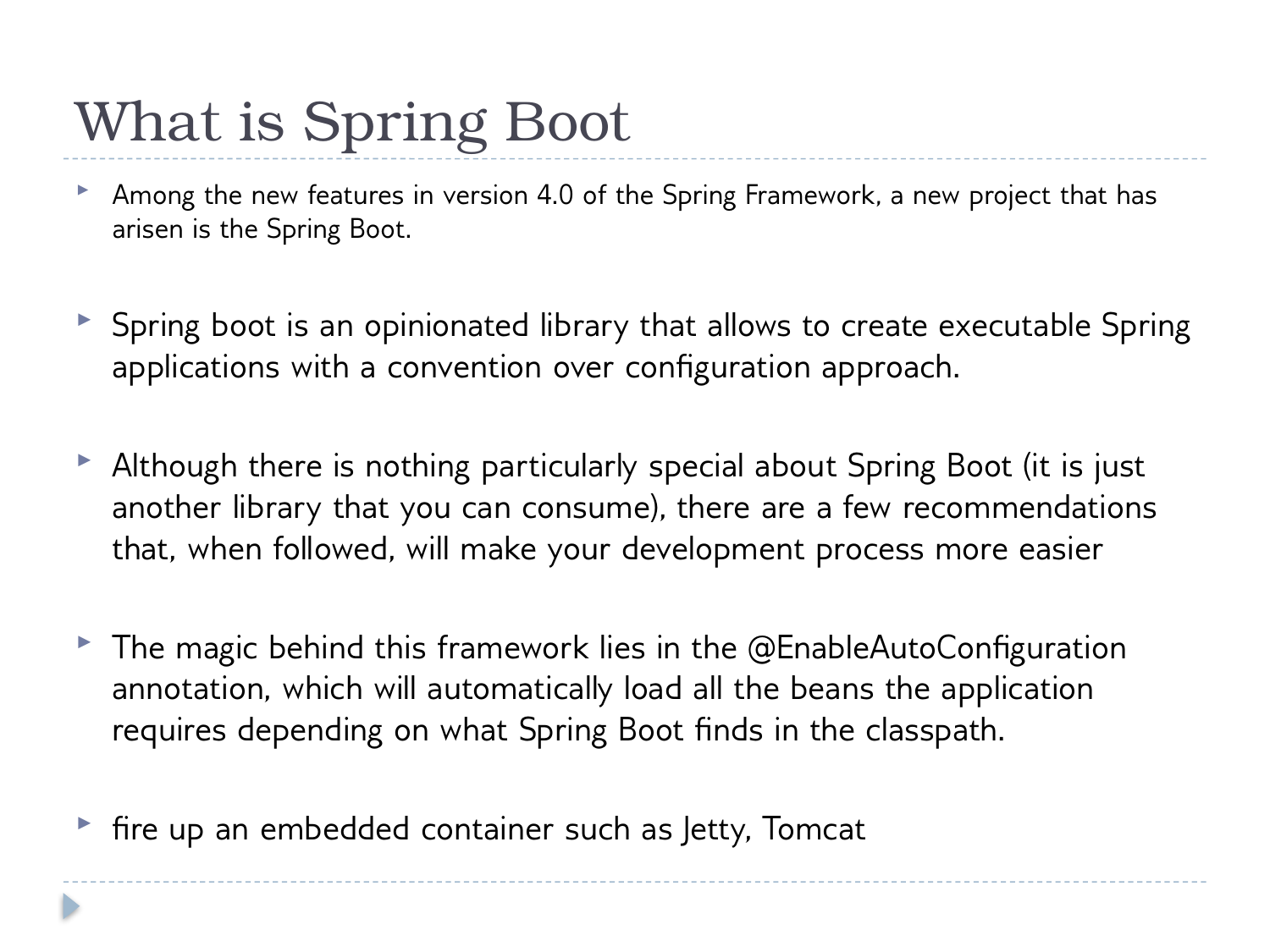

# What is Spring Boot
Among the new features in version 4.0 of the Spring Framework, a new project that has arisen is the Spring Boot.

Spring boot is an opinionated library that allows to create executable Spring applications with a convention over configuration approach.

Although there is nothing particularly special about Spring Boot (it is just another library that you can consume), there are a few recommendations that, when followed, will make your development process more easier

The magic behind this framework lies in the @EnableAutoConfiguration annotation, which will automatically load all the beans the application requires depending on what Spring Boot finds in the classpath.

fire up an embedded container such as Jetty, Tomcat